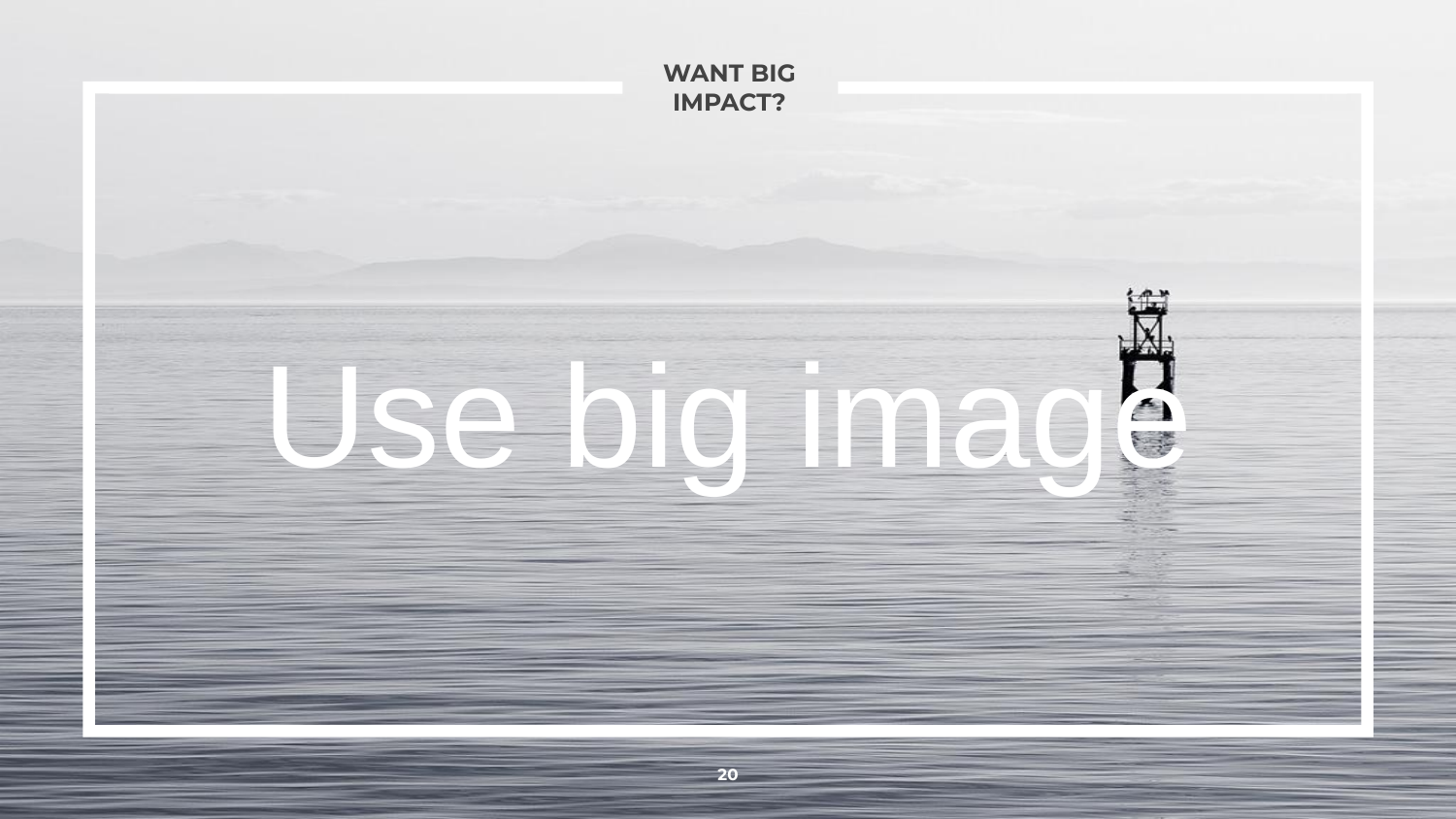

WANT BIG IMPACT?
Use big image
20